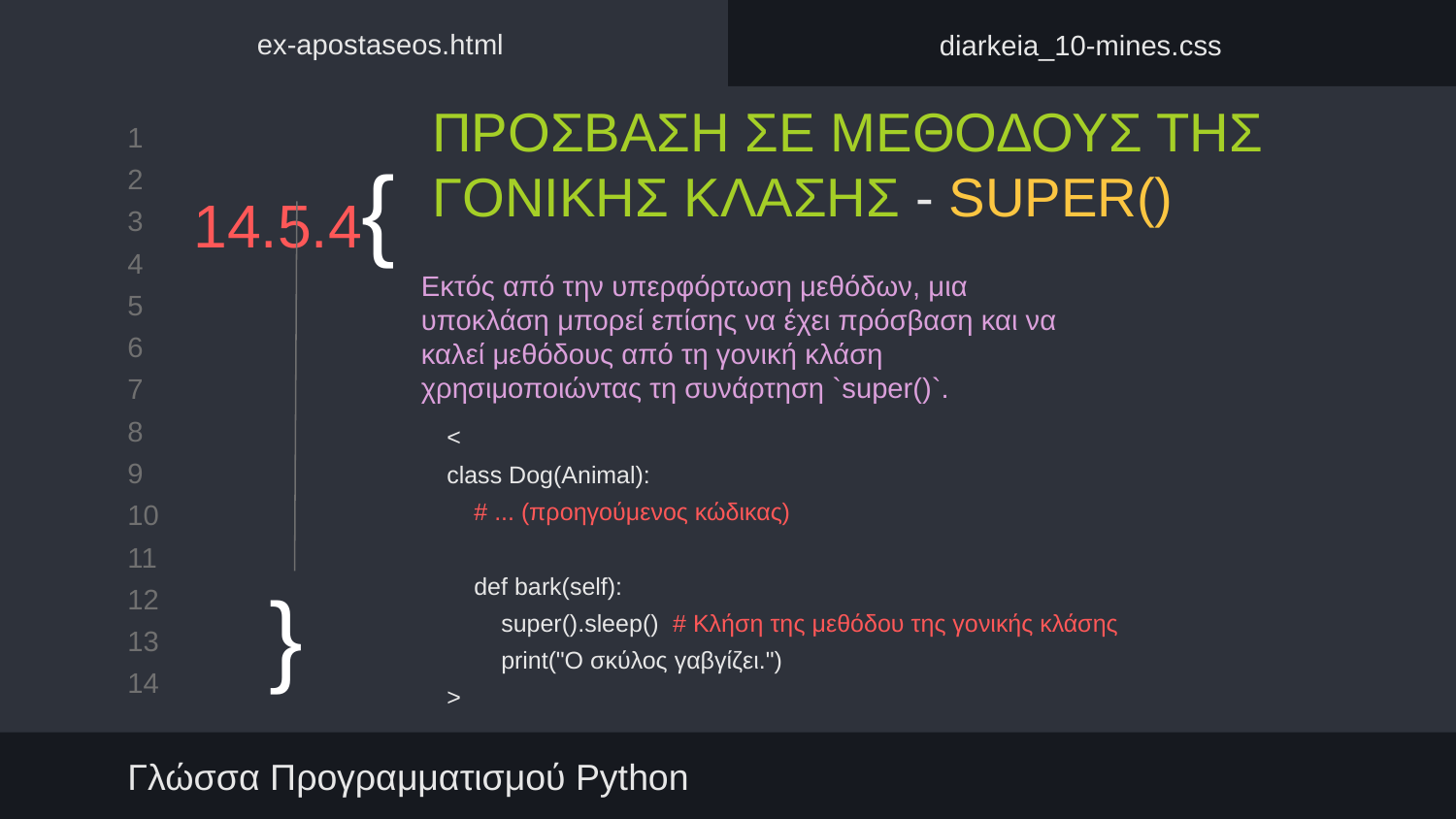

ex-apostaseos.html
diarkeia_10-mines.css
# 14.5.4{
ΠΡΟΣΒΑΣΗ ΣΕ ΜΕΘΟΔΟΥΣ ΤΗΣ ΓΟΝΙΚΗΣ ΚΛΑΣΗΣ - SUPER()
Εκτός από την υπερφόρτωση μεθόδων, μια υποκλάση μπορεί επίσης να έχει πρόσβαση και να καλεί μεθόδους από τη γονική κλάση χρησιμοποιώντας τη συνάρτηση `super()`.
<
class Dog(Animal):
    # ... (προηγούμενος κώδικας)

    def bark(self):
        super().sleep()  # Κλήση της μεθόδου της γονικής κλάσης
        print("Ο σκύλος γαβγίζει.")
>
}
Γλώσσα Προγραμματισμού Python